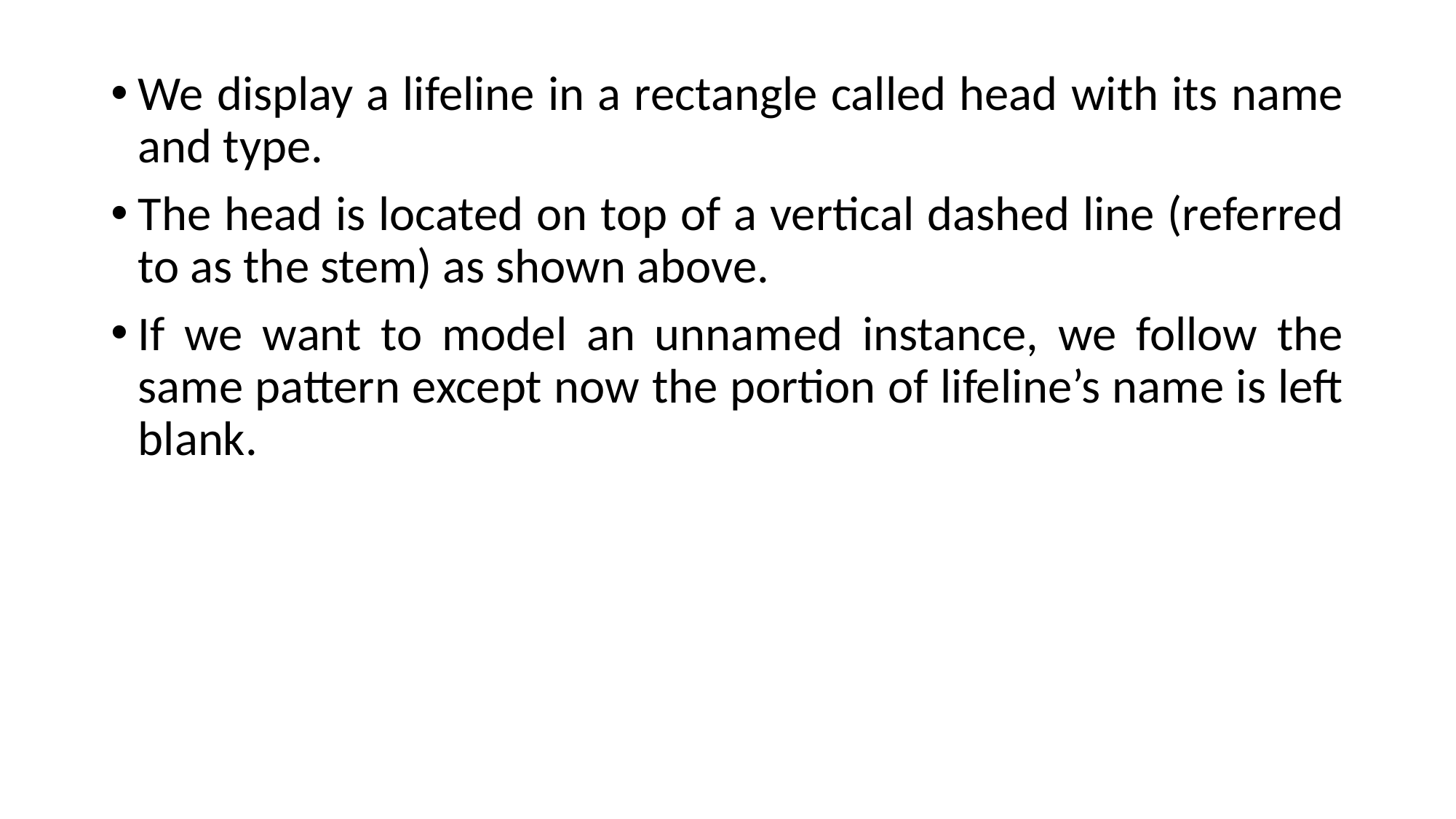

#
We display a lifeline in a rectangle called head with its name and type.
The head is located on top of a vertical dashed line (referred to as the stem) as shown above.
If we want to model an unnamed instance, we follow the same pattern except now the portion of lifeline’s name is left blank.